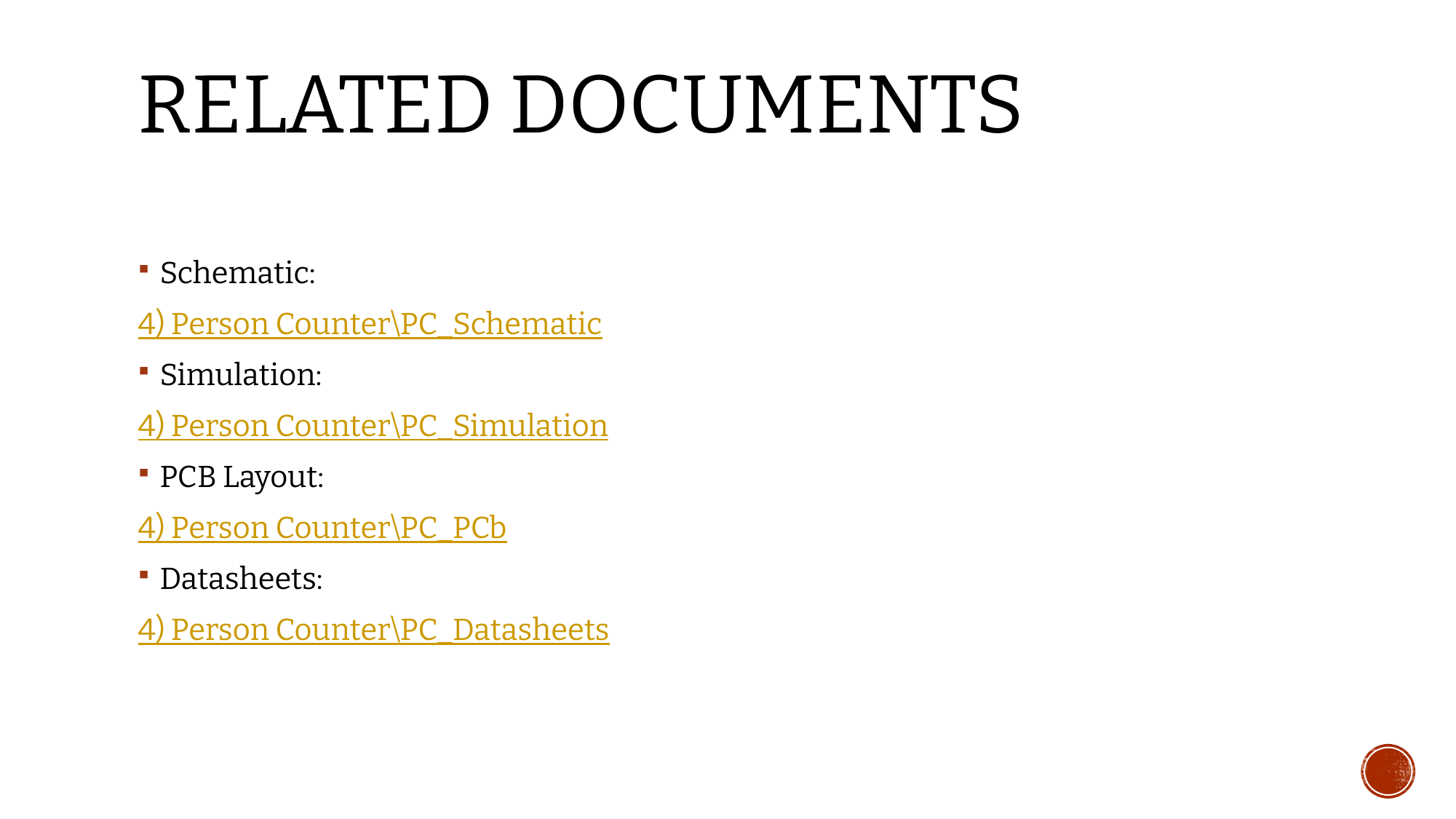

Related documents
Schematic:
4) Person Counter\PC_Schematic
Simulation:
4) Person Counter\PC_Simulation
PCB Layout:
4) Person Counter\PC_PCb
Datasheets:
4) Person Counter\PC_Datasheets